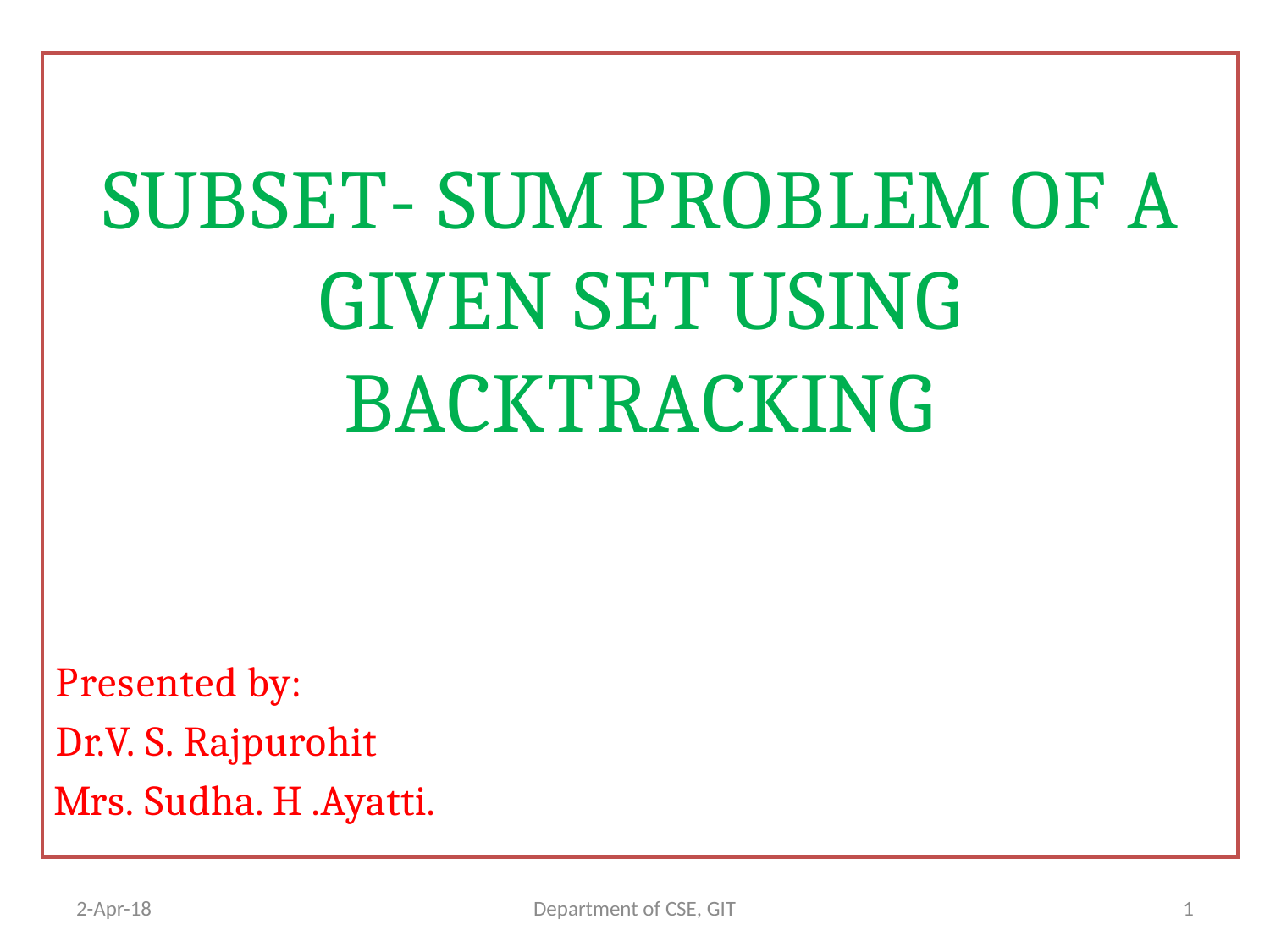

SUBSET- SUM PROBLEM OF A GIVEN SET USING BACKTRACKING

Presented by:
Dr.V. S. Rajpurohit
Mrs. Sudha. H .Ayatti.

2-Apr-18
Department of CSE, GIT
1